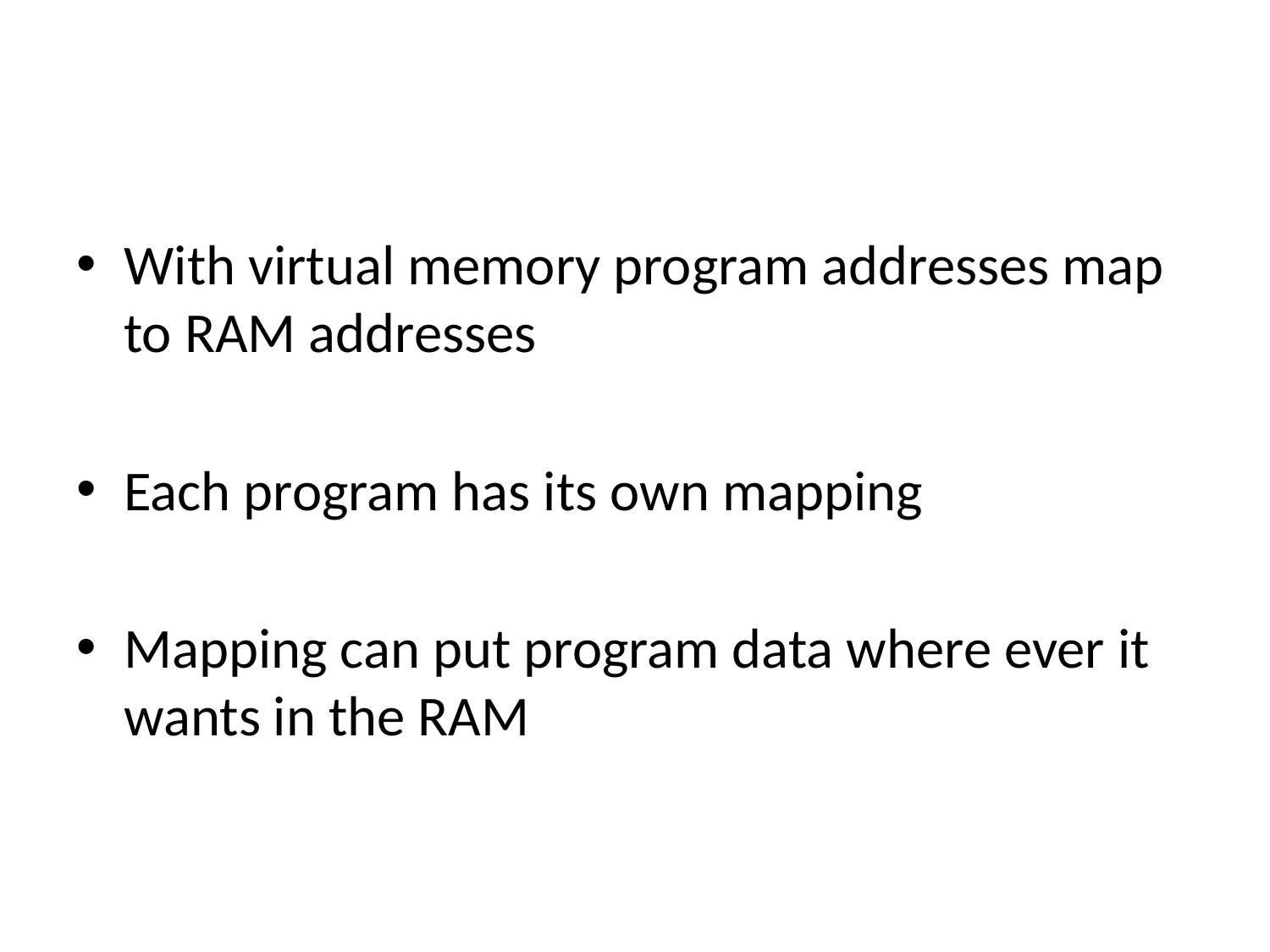

#
With virtual memory program addresses map to RAM addresses

Each program has its own mapping

Mapping can put program data where ever it wants in the RAM